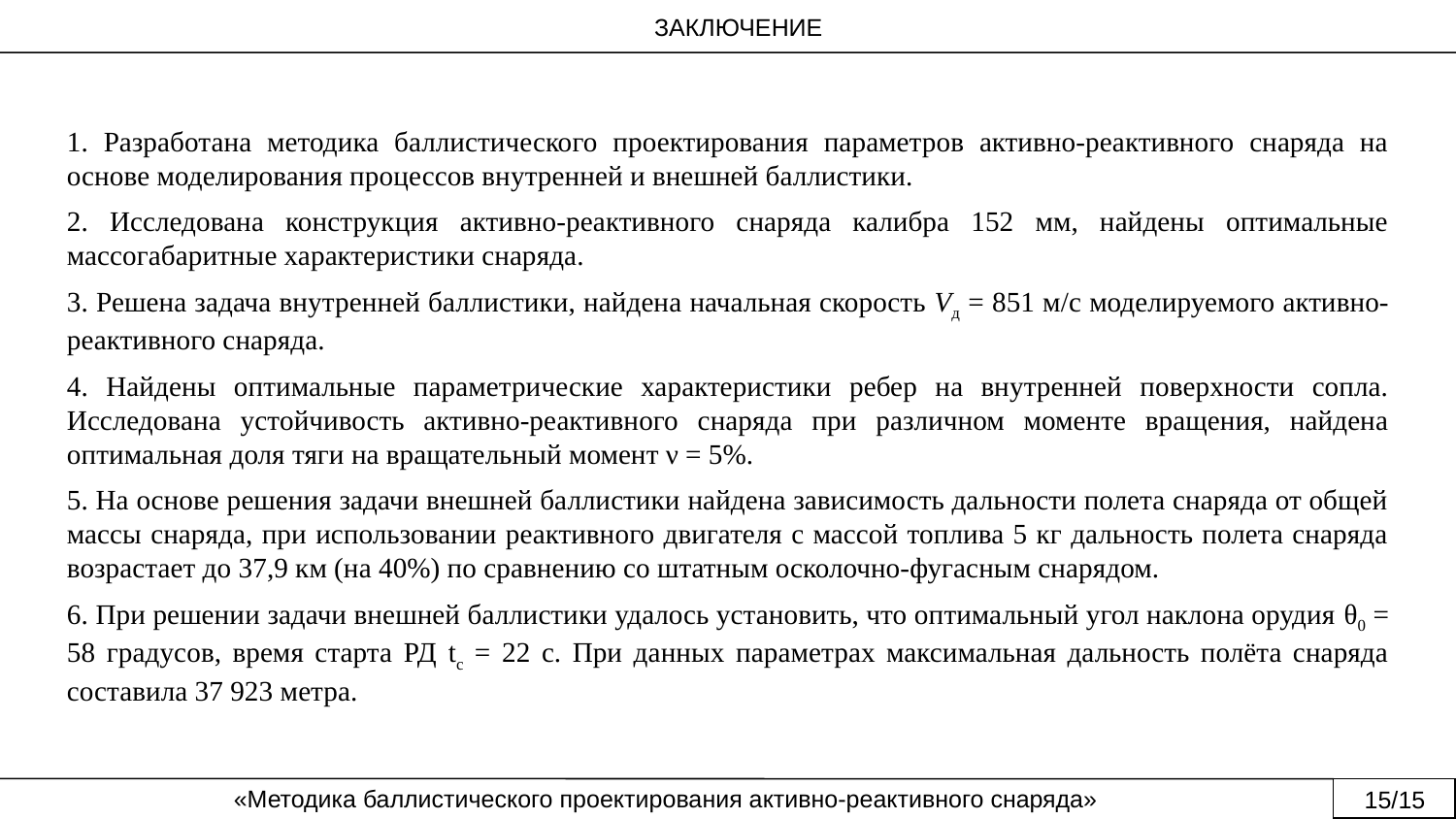

ЗАКЛЮЧЕНИЕ

1. Разработана методика баллистического проектирования параметров активно-реактивного снаряда на основе моделирования процессов внутренней и внешней баллистики.
2. Исследована конструкция активно-реактивного снаряда калибра 152 мм, найдены оптимальные массогабаритные характеристики снаряда.
3. Решена задача внутренней баллистики, найдена начальная скорость Vд = 851 м/с моделируемого активно-реактивного снаряда.
4. Найдены оптимальные параметрические характеристики ребер на внутренней поверхности сопла. Исследована устойчивость активно-реактивного снаряда при различном моменте вращения, найдена оптимальная доля тяги на вращательный момент ν = 5%.
5. На основе решения задачи внешней баллистики найдена зависимость дальности полета снаряда от общей массы снаряда, при использовании реактивного двигателя с массой топлива 5 кг дальность полета снаряда возрастает до 37,9 км (на 40%) по сравнению со штатным осколочно-фугасным снарядом.
6. При решении задачи внешней баллистики удалось установить, что оптимальный угол наклона орудия θ0 = 58 градусов, время старта РД tc = 22 с. При данных параметрах максимальная дальность полёта снаряда составила 37 923 метра.
«Методика баллистического проектирования активно-реактивного снаряда»

15/15